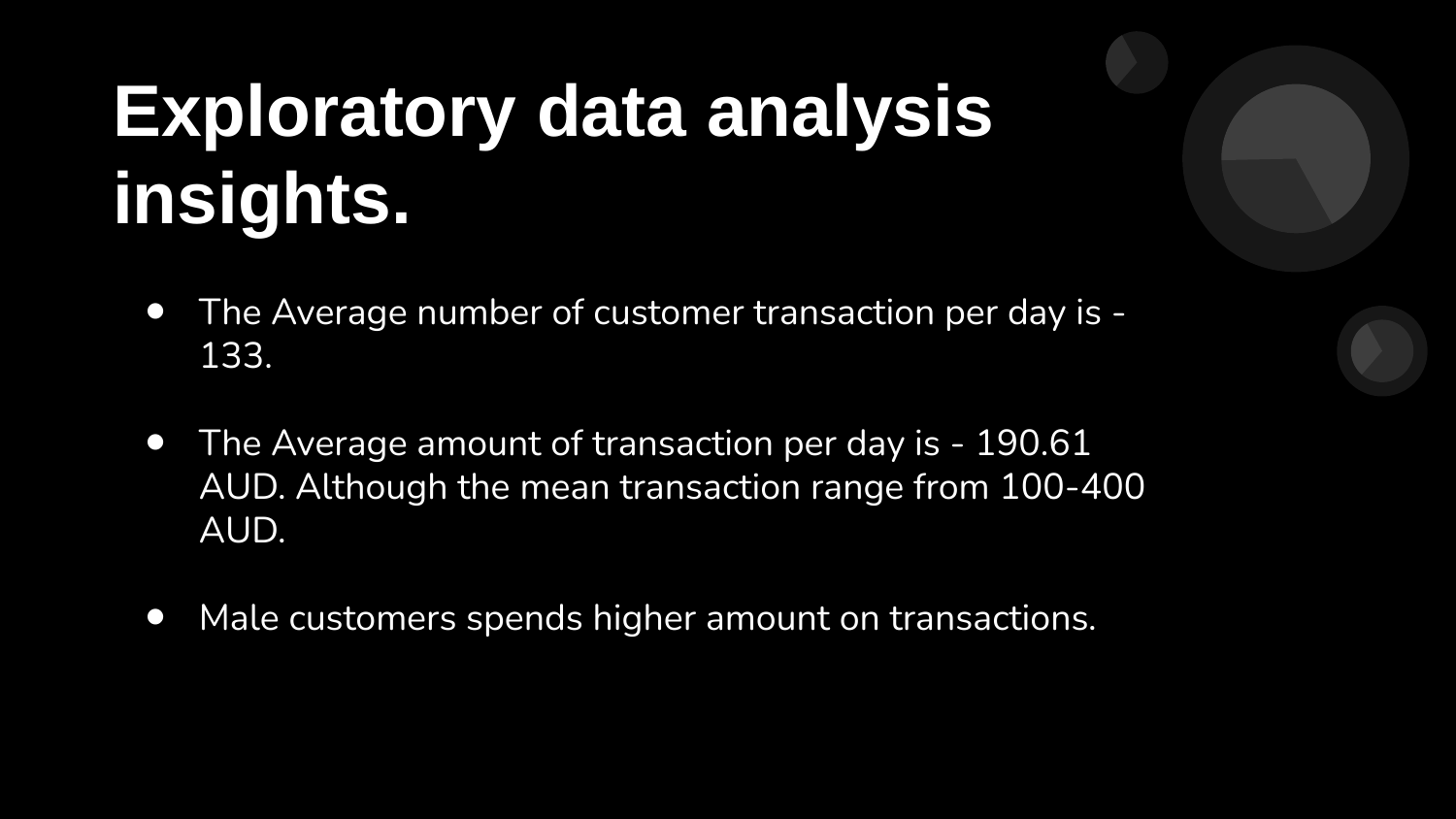

# Exploratory data analysis insights.
The Average number of customer transaction per day is - 133.

The Average amount of transaction per day is - 190.61 AUD. Although the mean transaction range from 100-400 AUD.

Male customers spends higher amount on transactions.